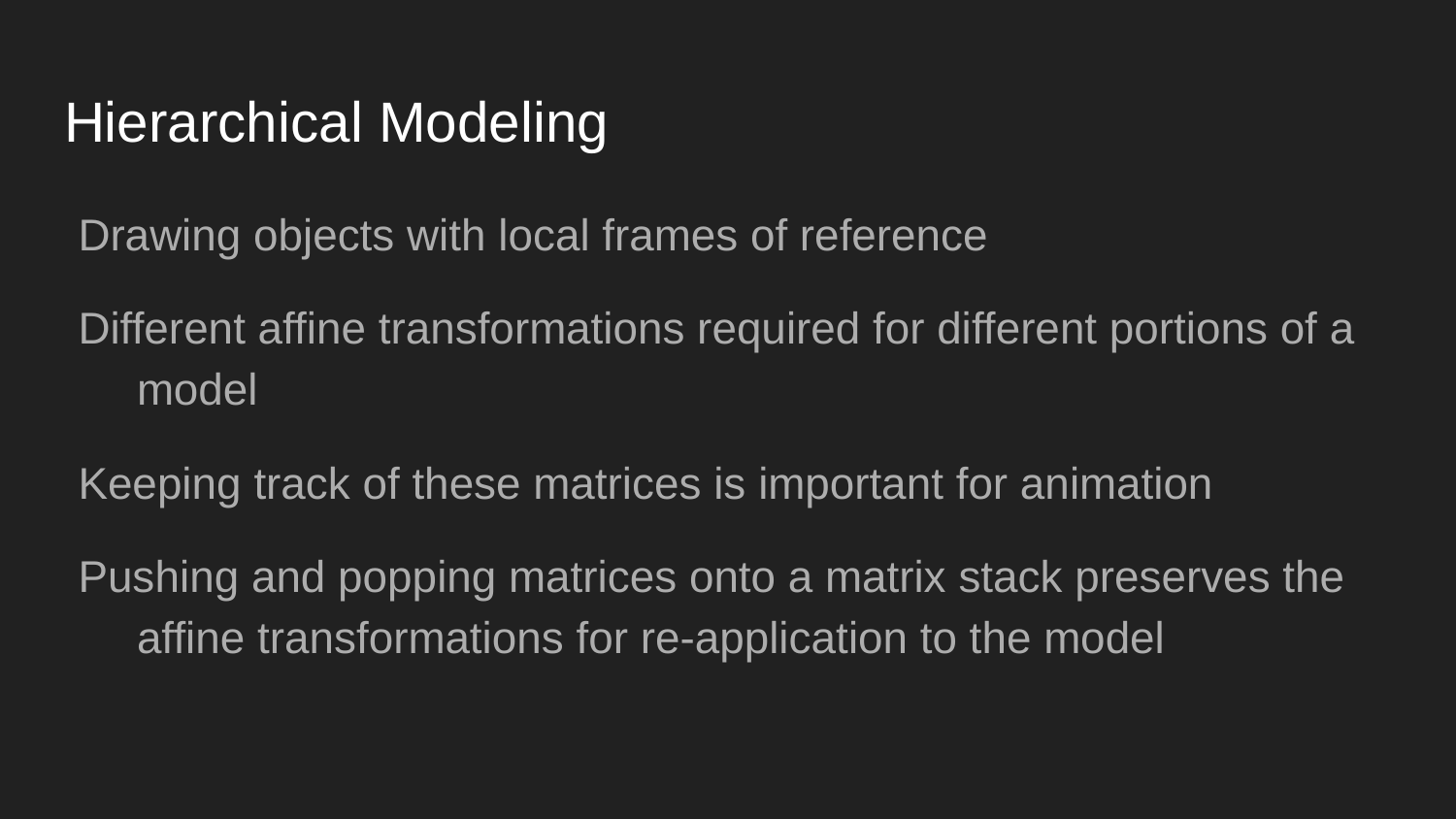

# Hierarchical Modeling
Drawing objects with local frames of reference
Different affine transformations required for different portions of a model
Keeping track of these matrices is important for animation
Pushing and popping matrices onto a matrix stack preserves the affine transformations for re-application to the model